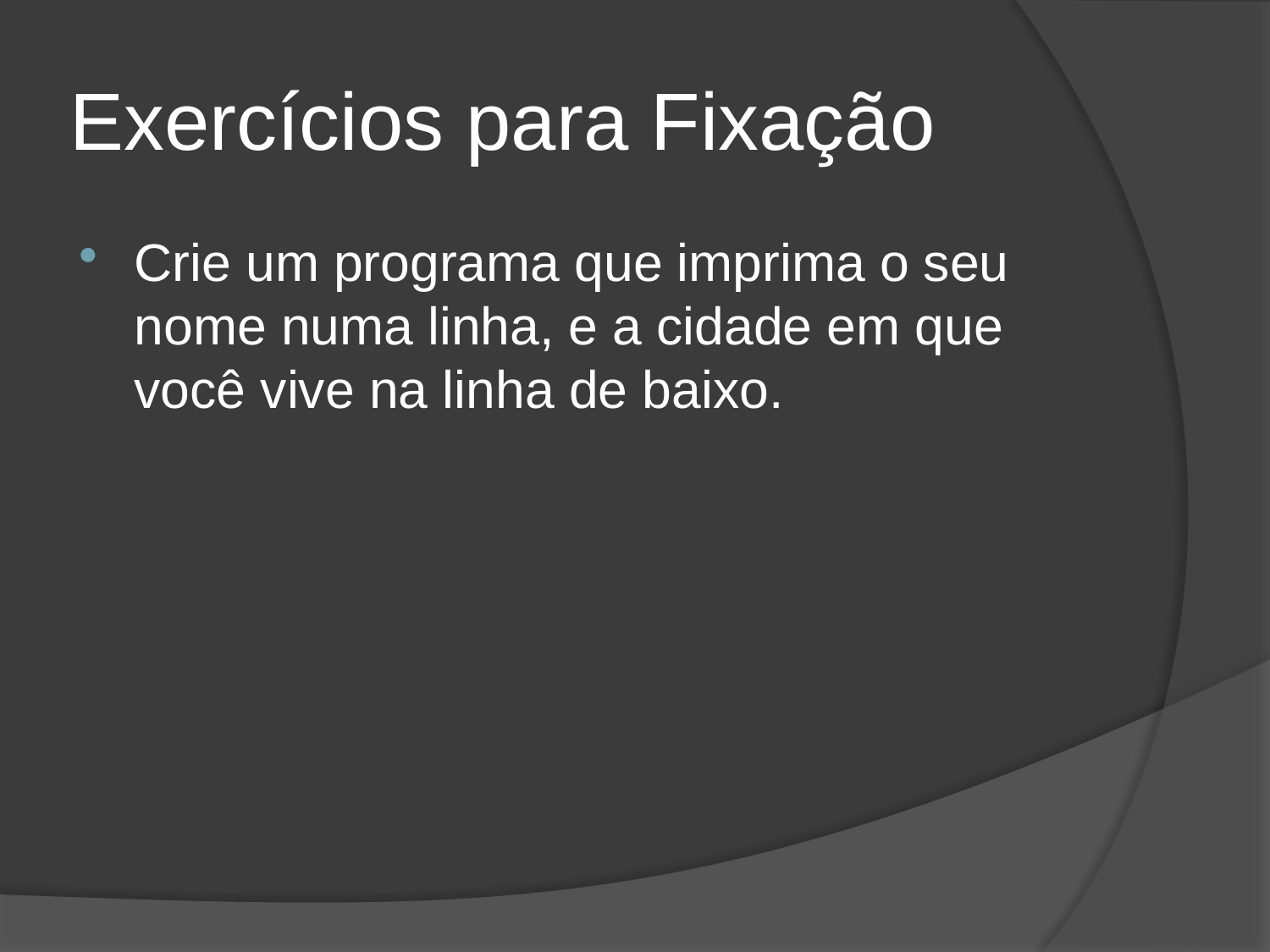

# Exercícios para Fixação
Crie um programa que imprima o seu nome numa linha, e a cidade em que você vive na linha de baixo.